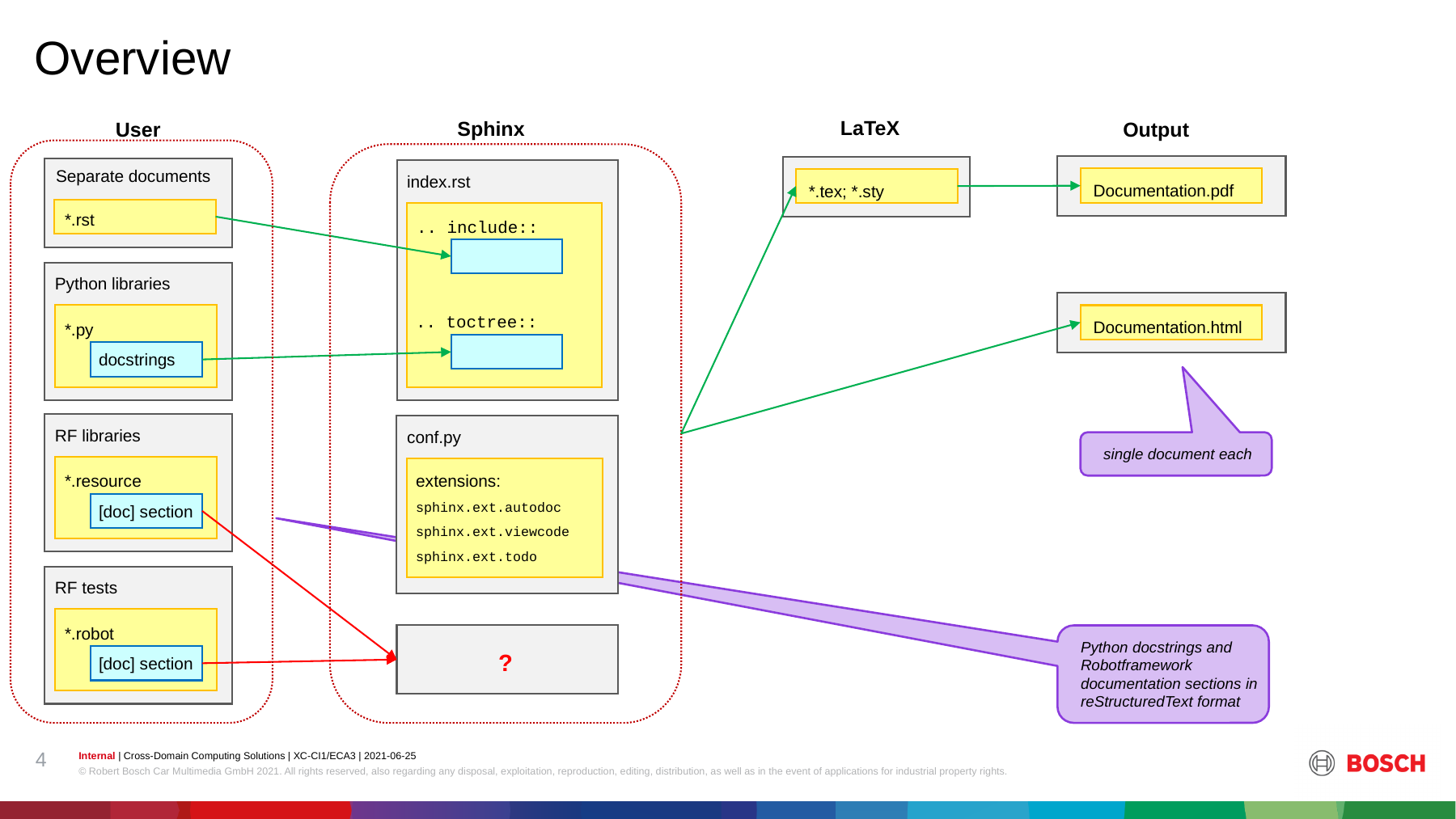

Overview
LaTeX
Sphinx
User
Output

Documentation.pdf
*.tex; *.sty
Separate documents

index.rst
*.rst
.. include::

Python libraries
.. toctree::

Documentation.html
*.py

docstrings

RF libraries
conf.py

single document each
*.resource

extensions:
sphinx.ext.autodoc
sphinx.ext.viewcode
sphinx.ext.todo

[doc] section

RF tests
*.robot

    ?
Python docstrings and Robotframework documentation sections in reStructuredText format

[doc] section
4